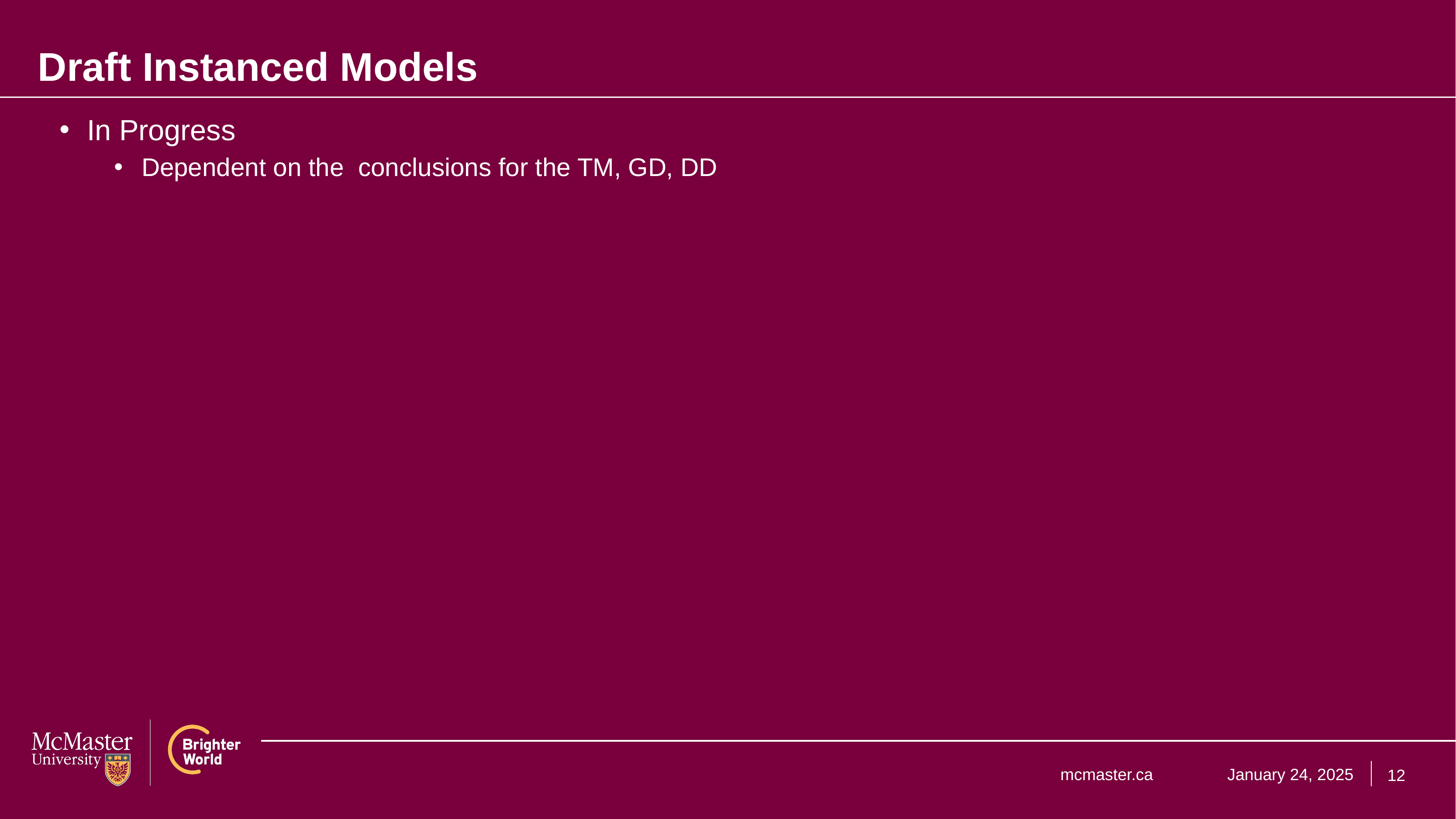

# Draft Instanced Models
In Progress
Dependent on the  conclusions for the TM, GD, DD
12
January 24, 2025